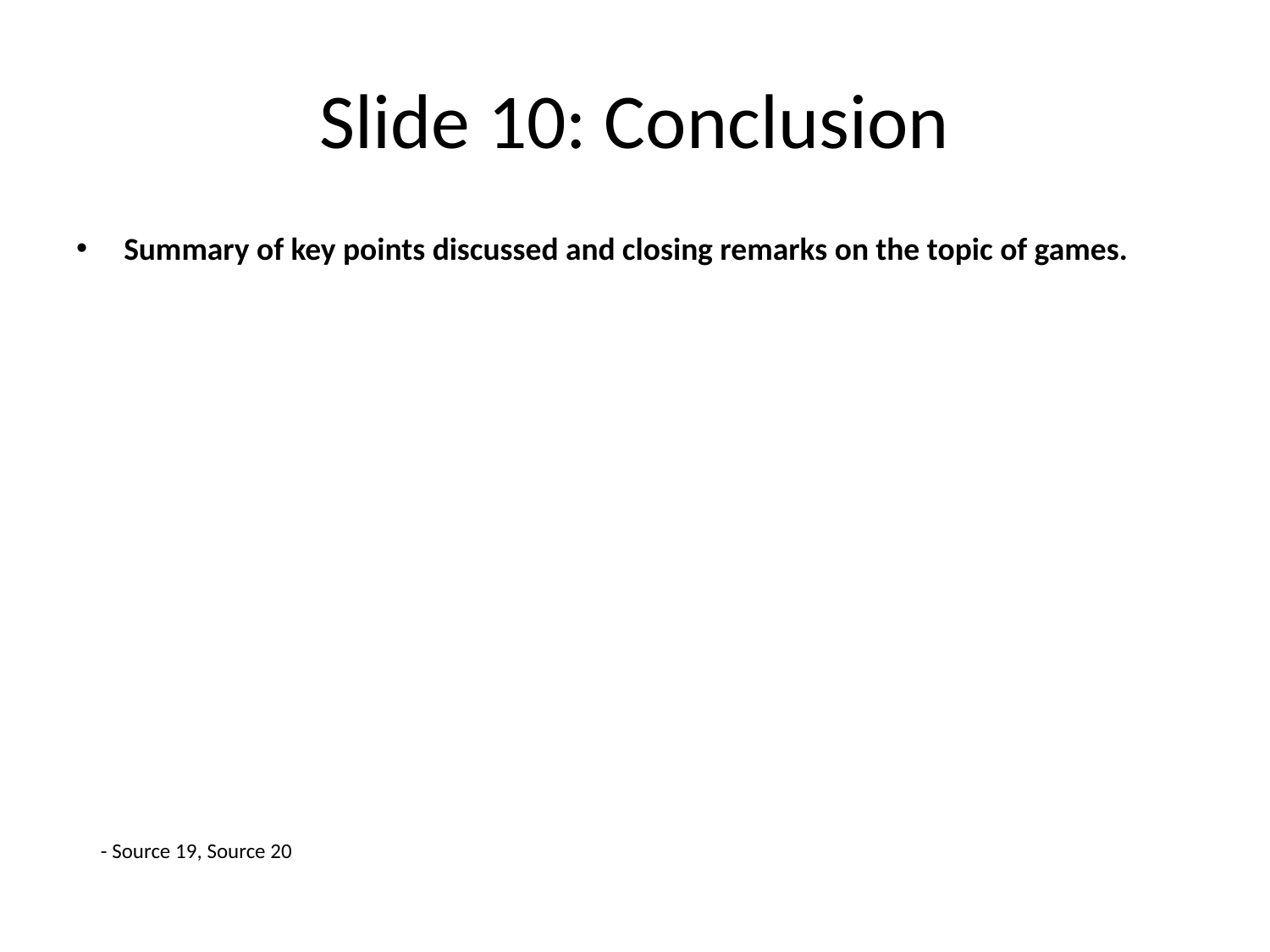

# Slide 10: Conclusion
Summary of key points discussed and closing remarks on the topic of games.

- Source 19, Source 20